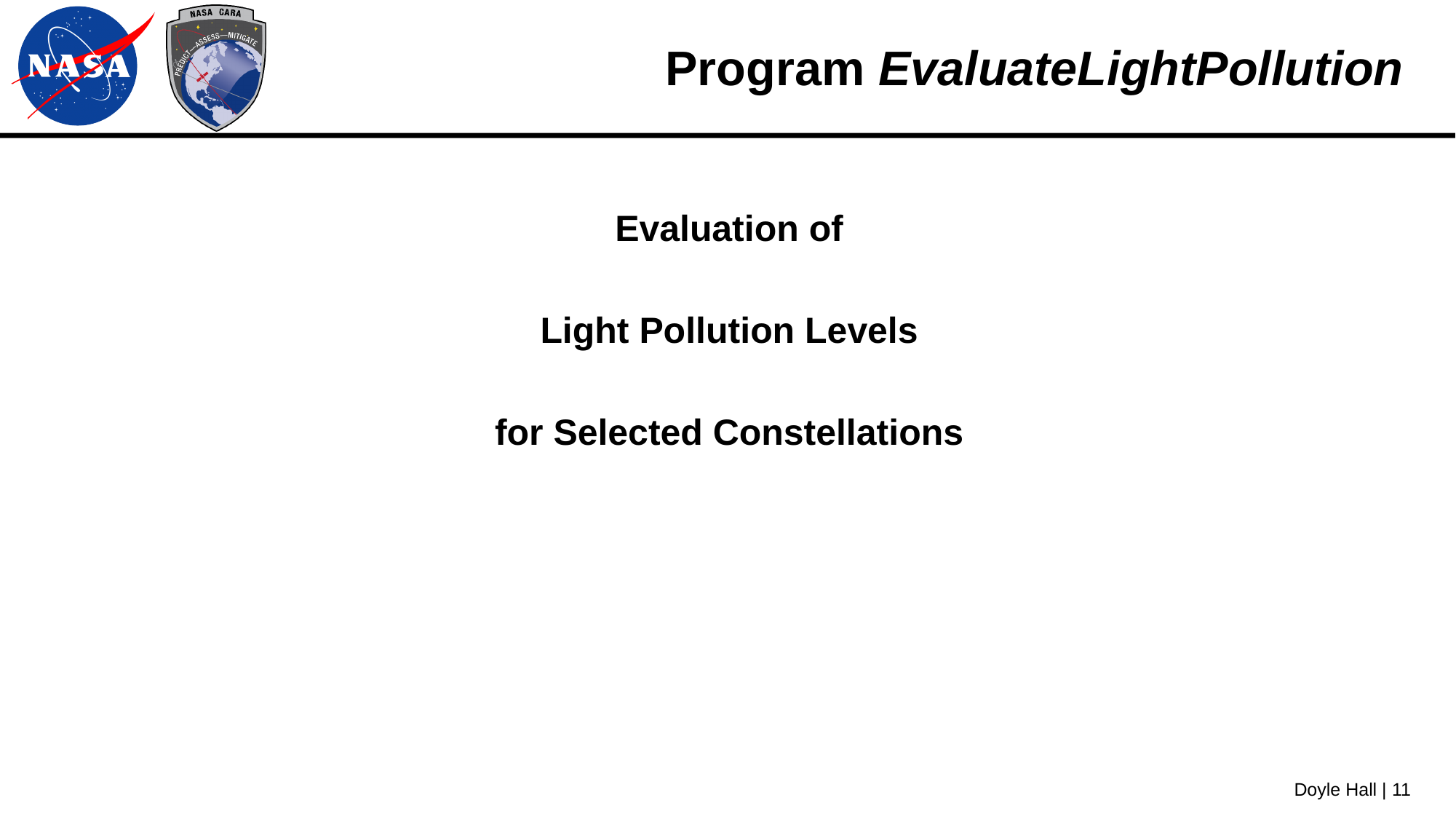

# Program EvaluateLightPollution

Evaluation of

Light Pollution Levels

for Selected Constellations